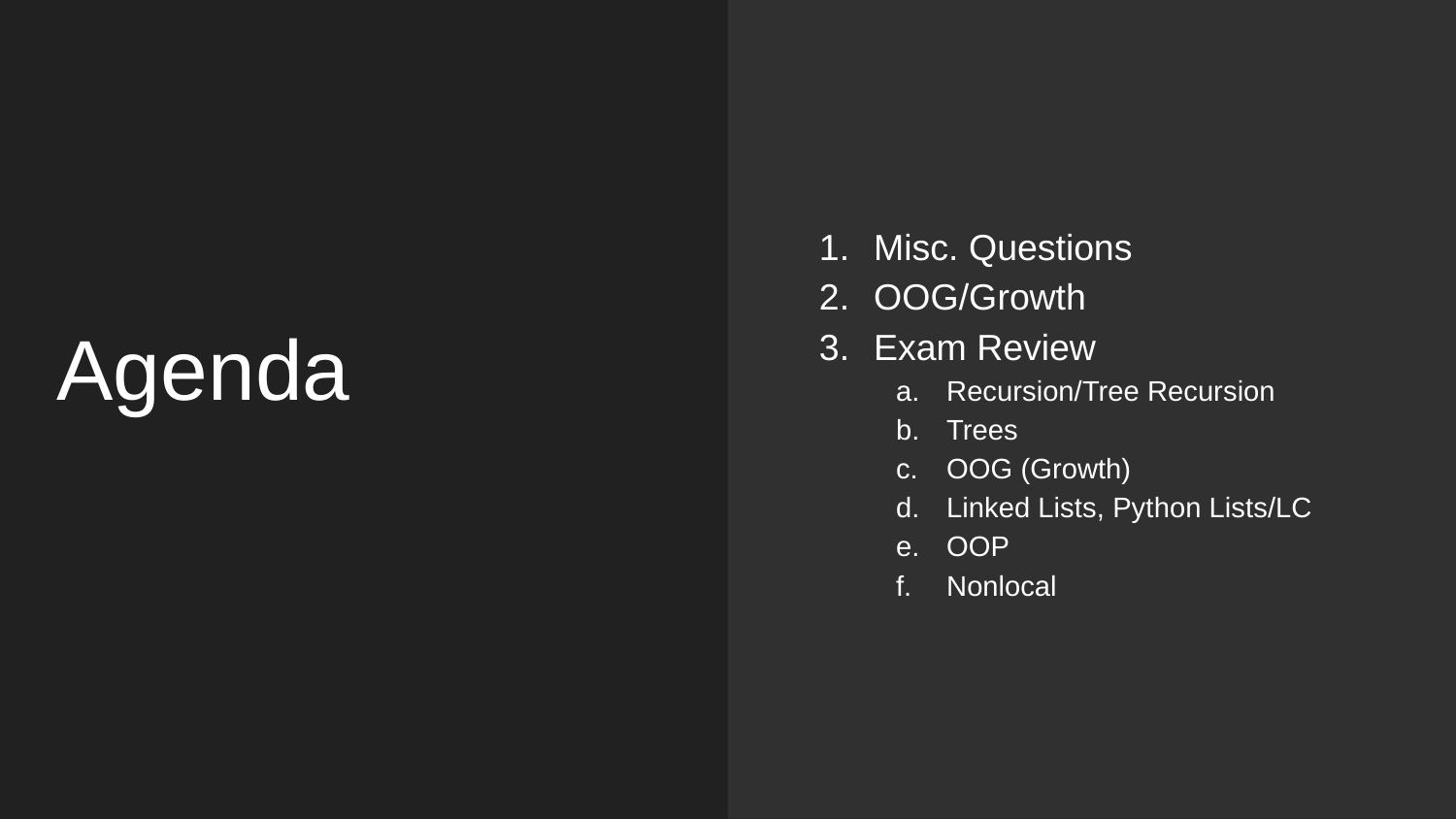

Misc. Questions
OOG/Growth
Exam Review
Recursion/Tree Recursion
Trees
OOG (Growth)
Linked Lists, Python Lists/LC
OOP
Nonlocal
# Agenda